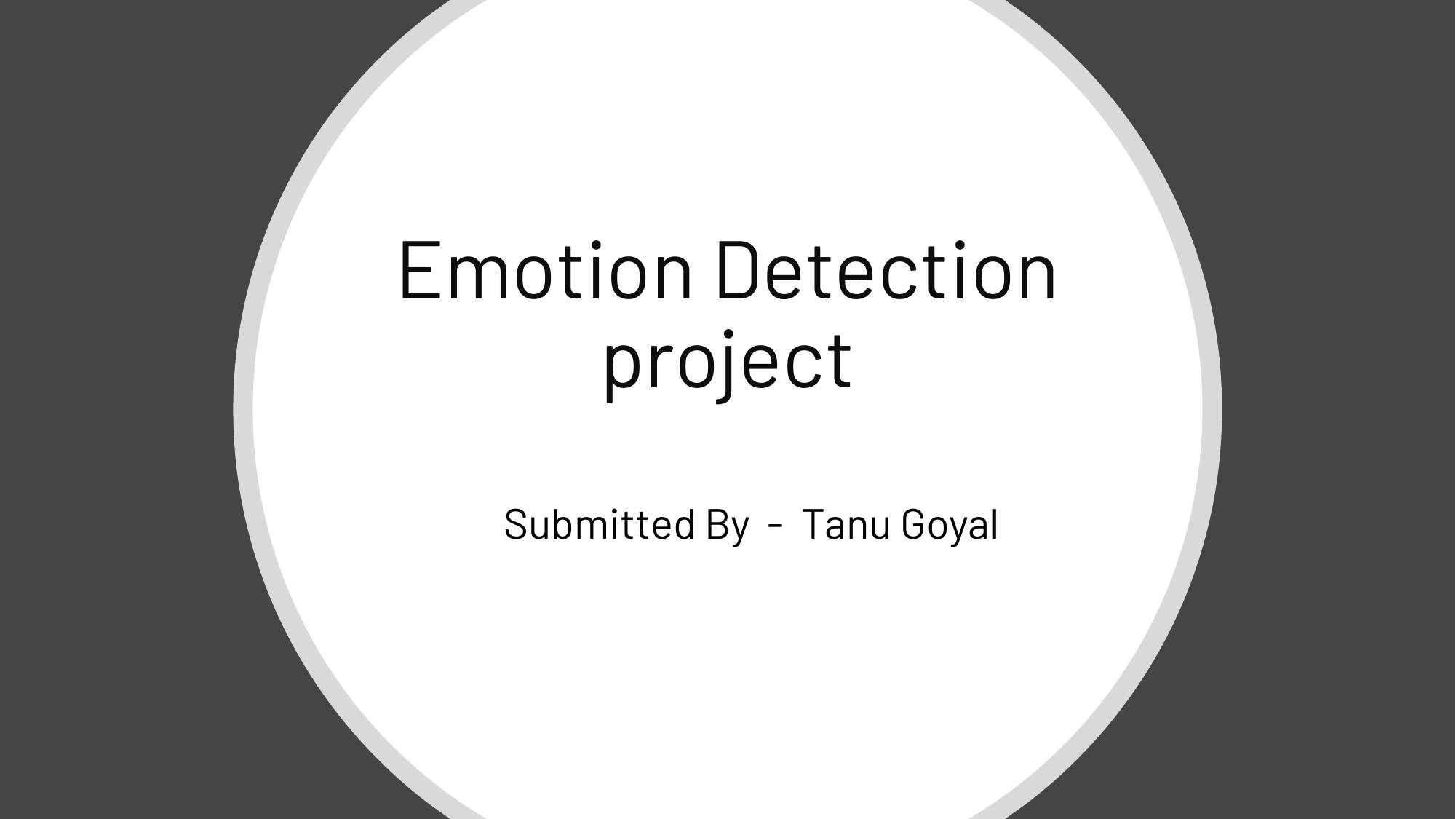

Emotion Detection project
Submitted By  -  Tanu Goyal